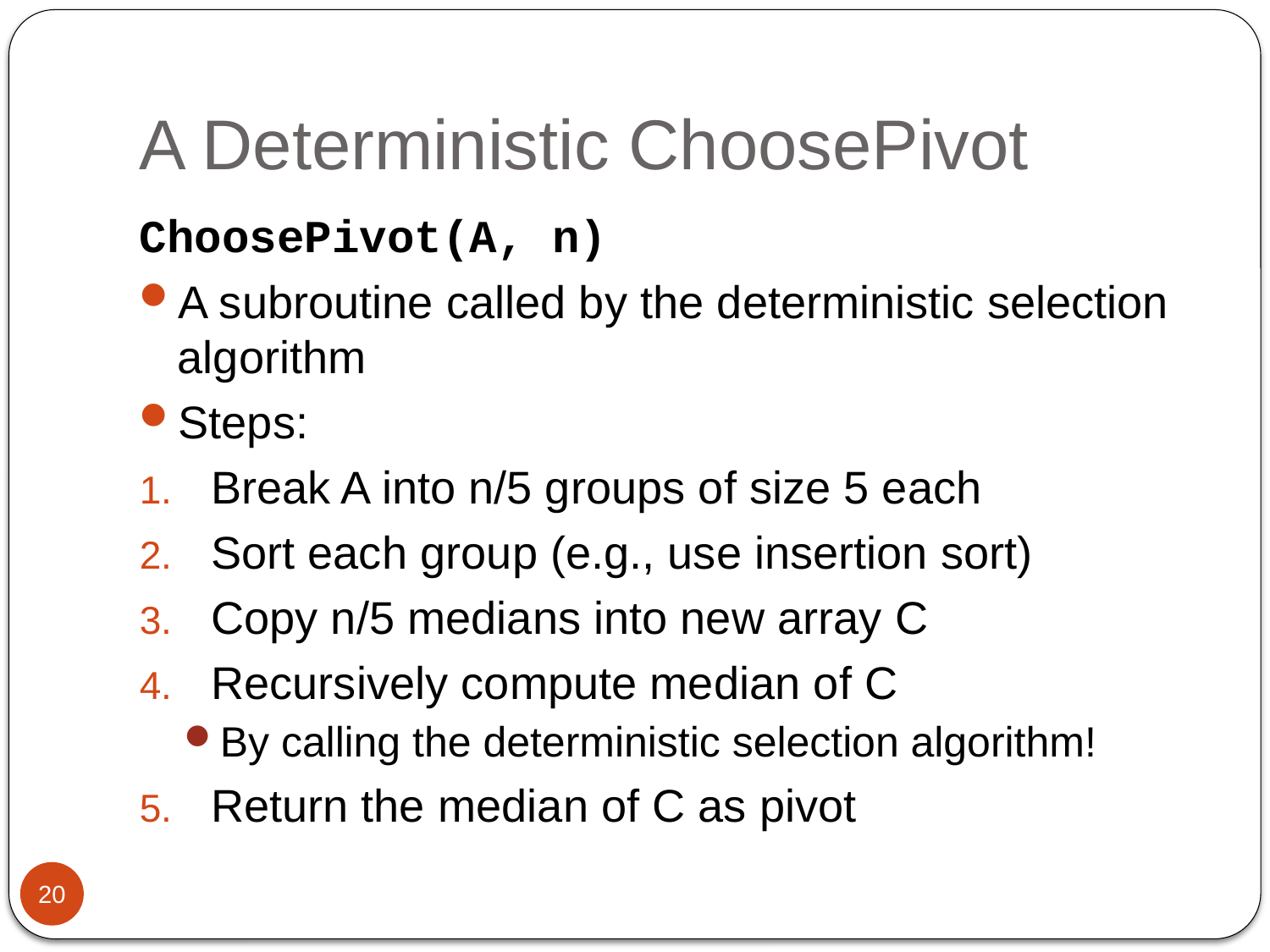

# A Deterministic ChoosePivot
ChoosePivot(A, n)
A subroutine called by the deterministic selection algorithm
Steps:
Break A into n/5 groups of size 5 each
Sort each group (e.g., use insertion sort)
Copy n/5 medians into new array C
Recursively compute median of C
By calling the deterministic selection algorithm!
Return the median of C as pivot

20